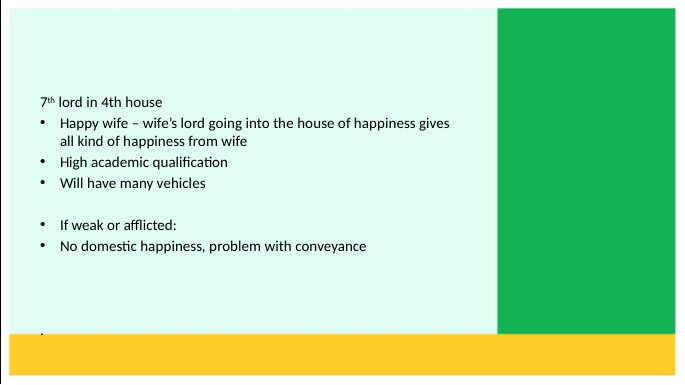

7th lord in 4th house
Happy wife – wife’s lord going into the house of happiness gives all kind of happiness from wife
High academic qualification
Will have many vehicles

If weak or afflicted:
No domestic happiness, problem with conveyance

.